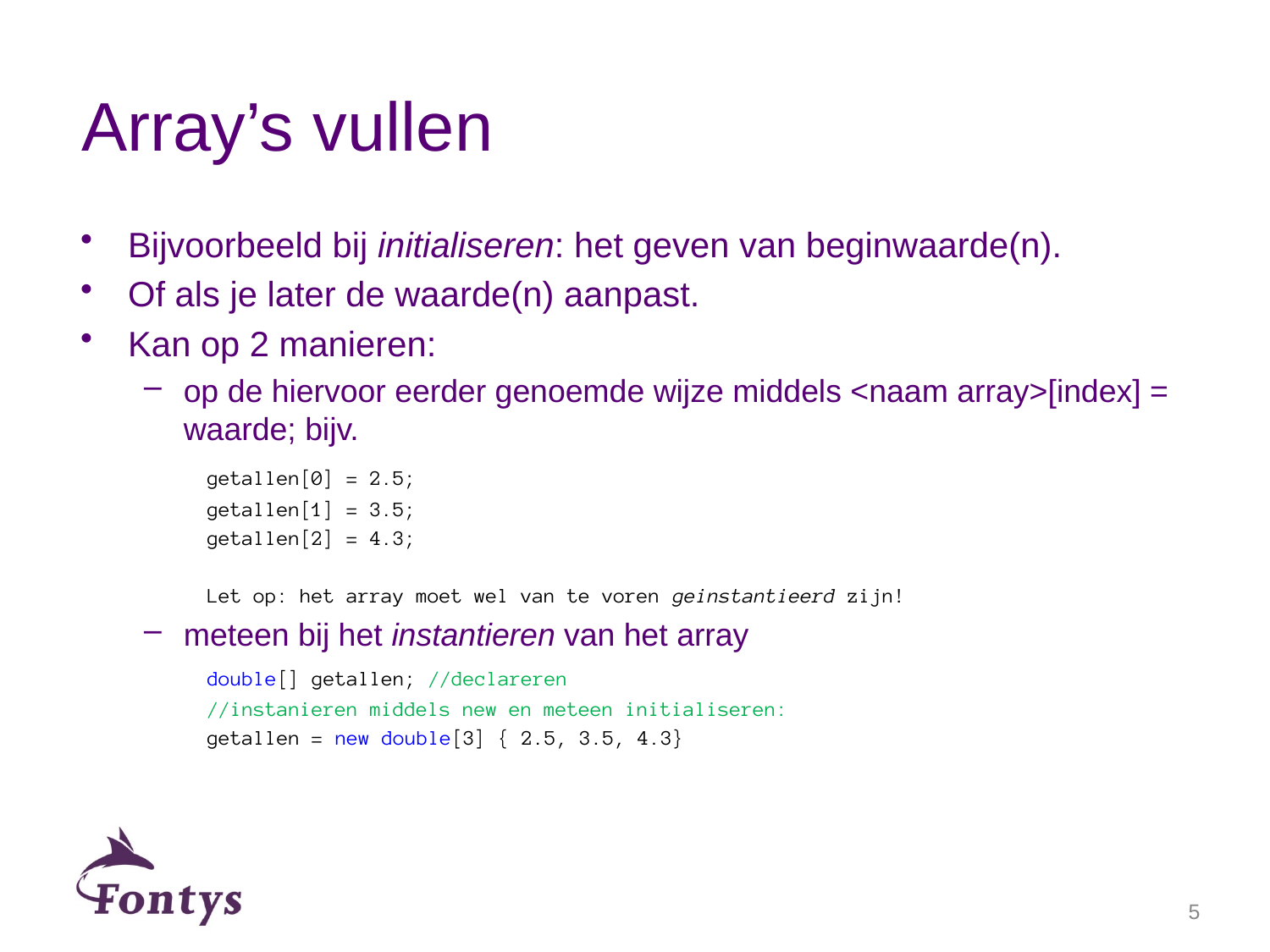

# Array’s vullen
Bijvoorbeeld bij initialiseren: het geven van beginwaarde(n).
Of als je later de waarde(n) aanpast.
Kan op 2 manieren:
op de hiervoor eerder genoemde wijze middels <naam array>[index] = waarde; bijv.
	getallen[0] = 2.5;
	getallen[1] = 3.5;
	getallen[2] = 4.3;

	Let op: het array moet wel van te voren geinstantieerd zijn!
meteen bij het instantieren van het array
	double[] getallen; //declareren
	//instanieren middels new en meteen initialiseren:
	getallen = new double[3] { 2.5, 3.5, 4.3}
5